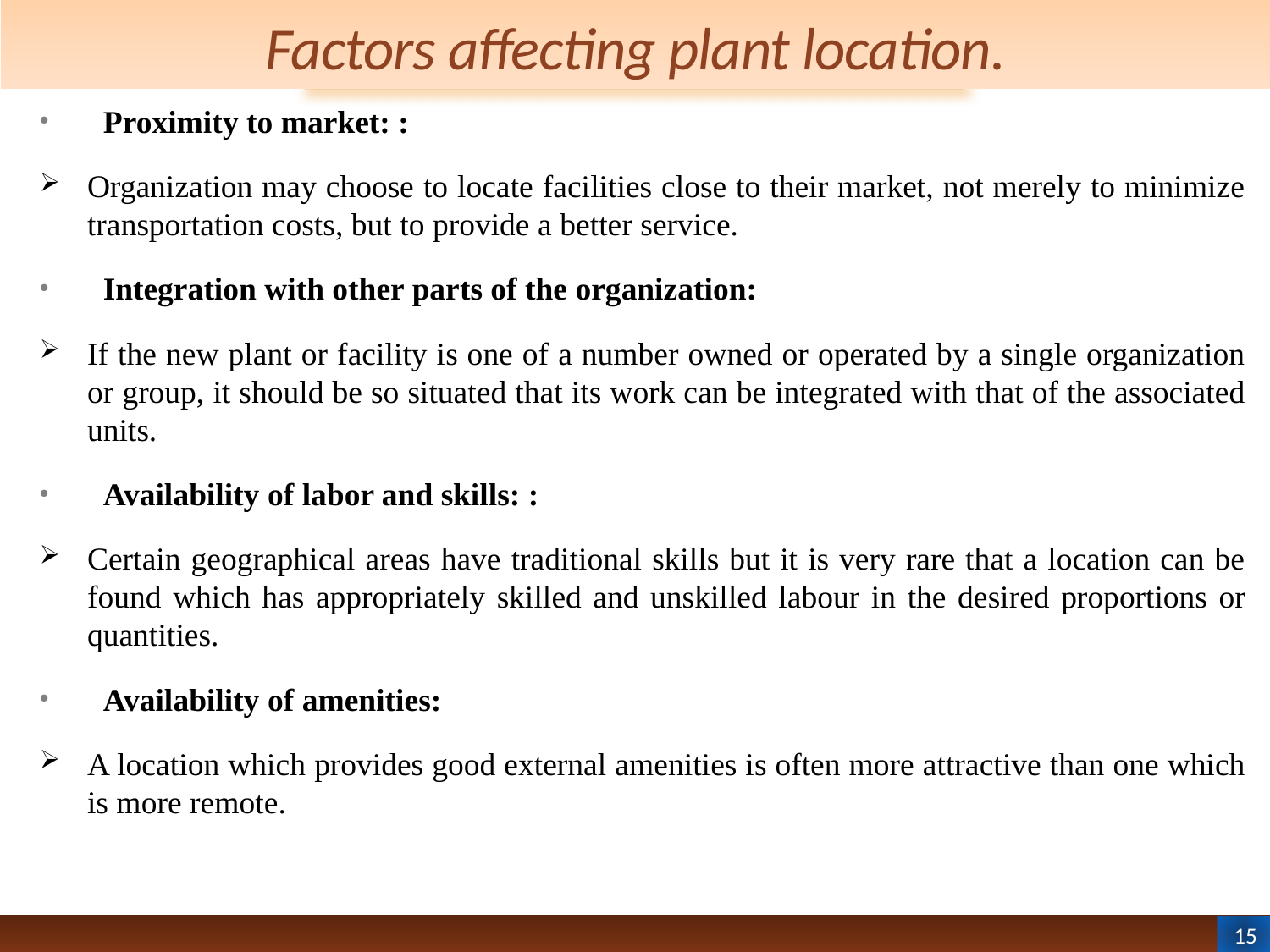

# Factors affecting plant location.
Proximity to market: :
Organization may choose to locate facilities close to their market, not merely to minimize transportation costs, but to provide a better service.
Integration with other parts of the organization:
If the new plant or facility is one of a number owned or operated by a single organization or group, it should be so situated that its work can be integrated with that of the associated units.
Availability of labor and skills: :
Certain geographical areas have traditional skills but it is very rare that a location can be found which has appropriately skilled and unskilled labour in the desired proportions or quantities.
Availability of amenities:
A location which provides good external amenities is often more attractive than one which is more remote.

15